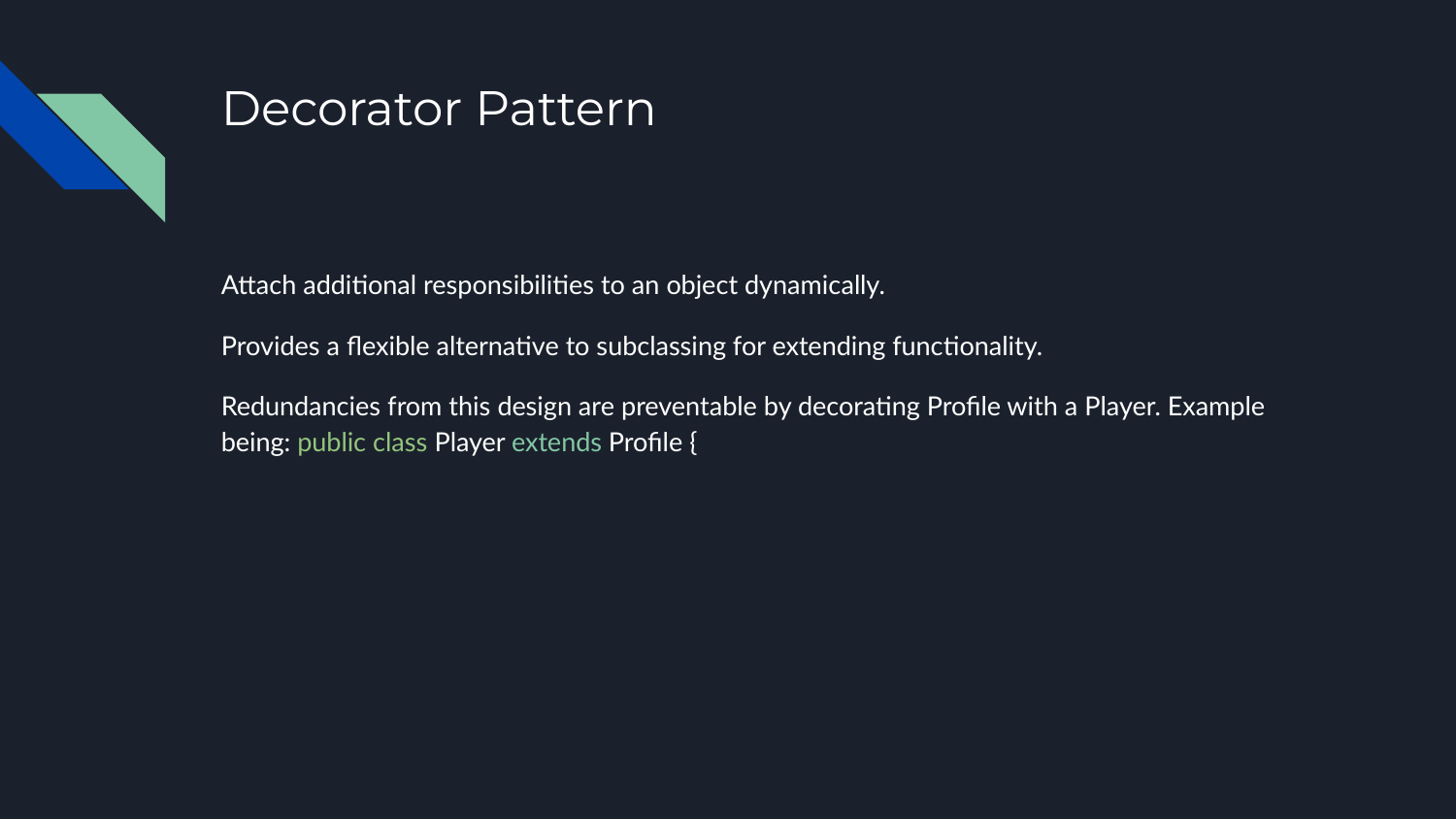

# Decorator Pattern
Attach additional responsibilities to an object dynamically.
Provides a flexible alternative to subclassing for extending functionality.
Redundancies from this design are preventable by decorating Profile with a Player. Example being: public class Player extends Profile {